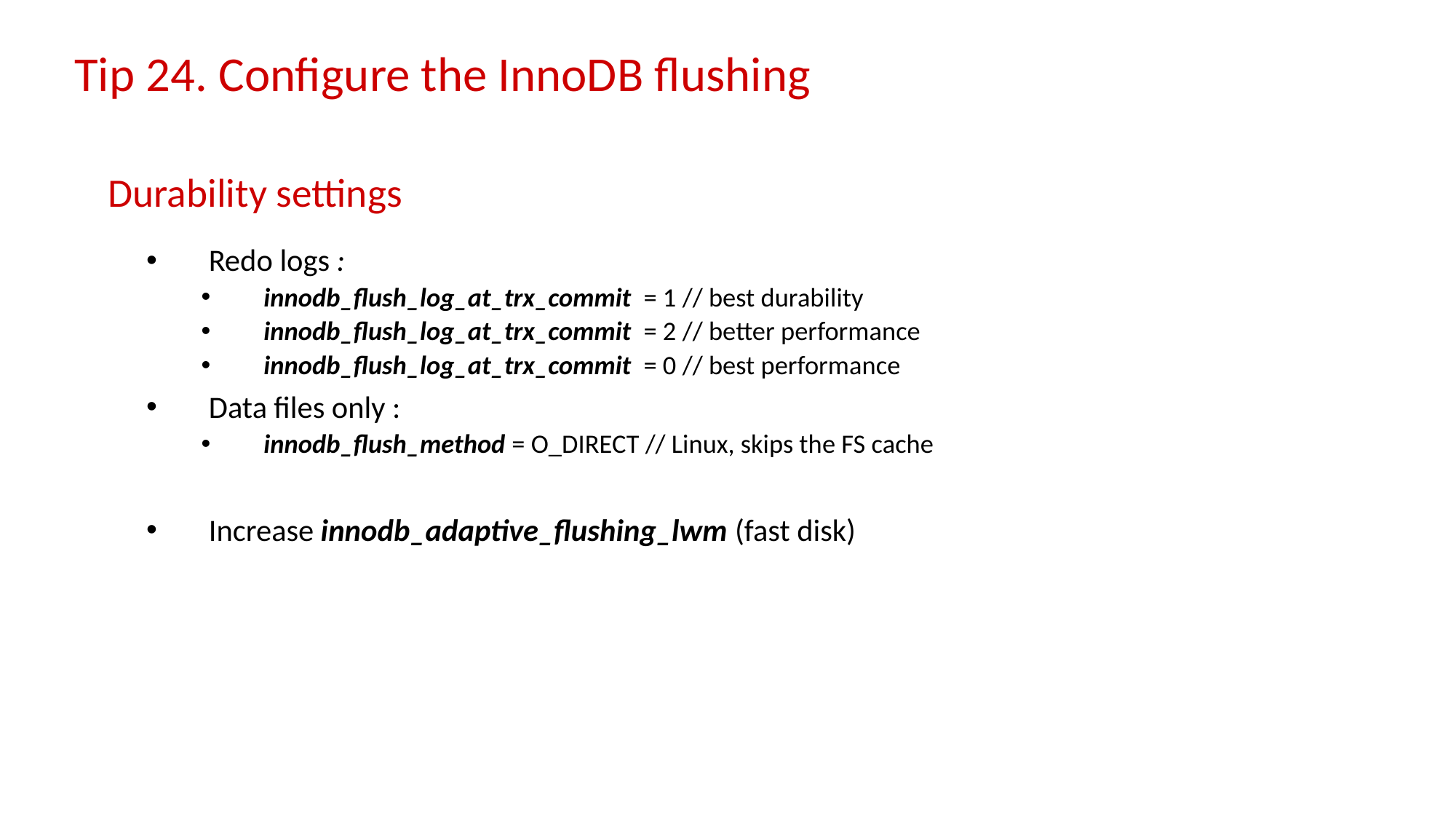

# Tip 24. Configure the InnoDB flushing
Durability settings
Redo logs :
innodb_flush_log_at_trx_commit  = 1 // best durability
innodb_flush_log_at_trx_commit  = 2 // better performance
innodb_flush_log_at_trx_commit  = 0 // best performance
Data files only :
innodb_flush_method = O_DIRECT // Linux, skips the FS cache

Increase innodb_adaptive_flushing_lwm (fast disk)